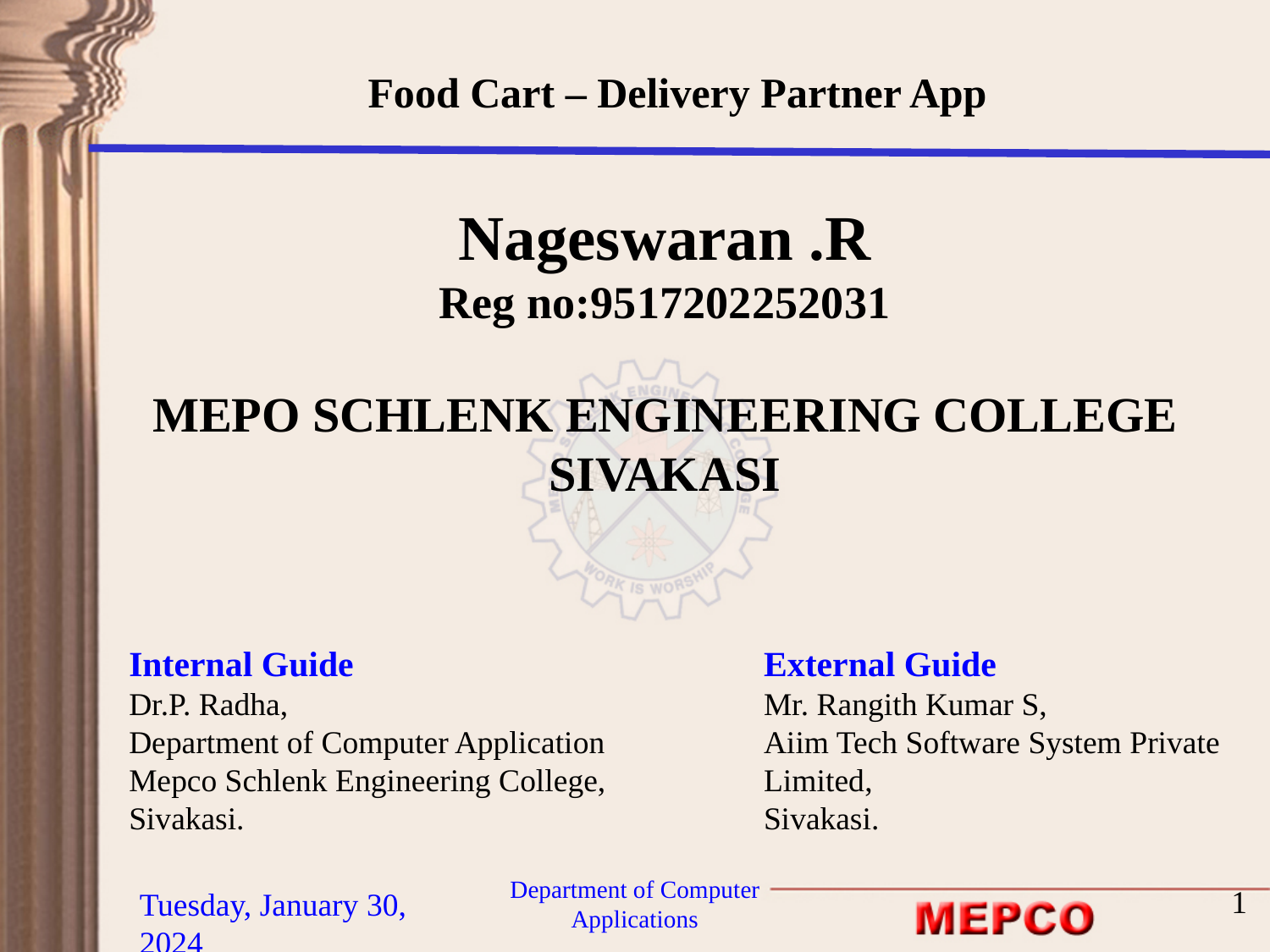

Food Cart – Delivery Partner App

Nageswaran .R
Reg no:9517202252031

MEPO SCHLENK ENGINEERING COLLEGE
SIVAKASI
Internal Guide
Dr.P. Radha,
Department of Computer Application
Mepco Schlenk Engineering College,
Sivakasi.
External Guide
Mr. Rangith Kumar S,
Aiim Tech Software System Private Limited,
Sivakasi.
Department of Computer Applications